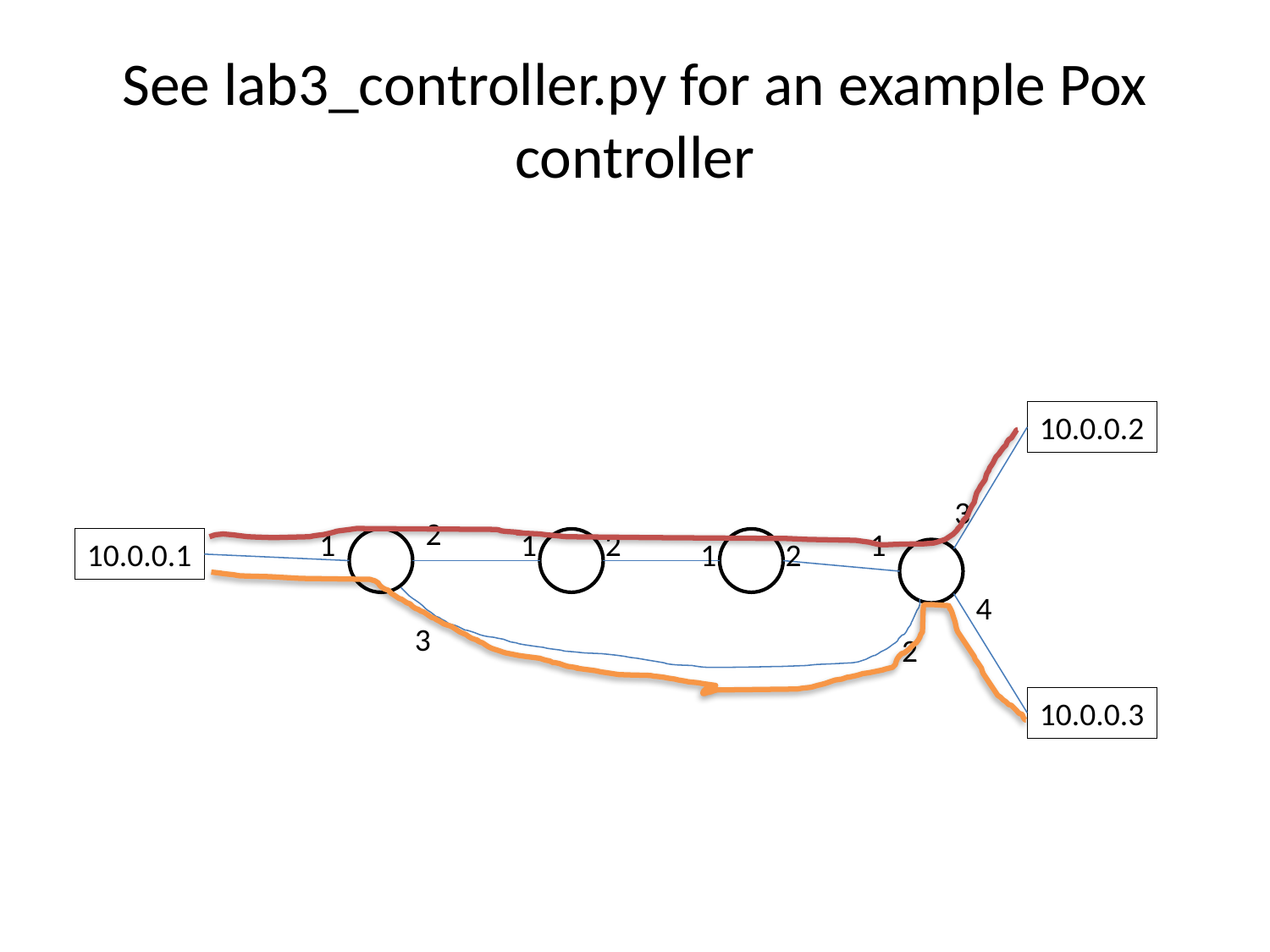

# See lab3_controller.py for an example Pox controller
10.0.0.2

3
2
1
1
2
1
10.0.0.1

1

2

4

3
2
10.0.0.3